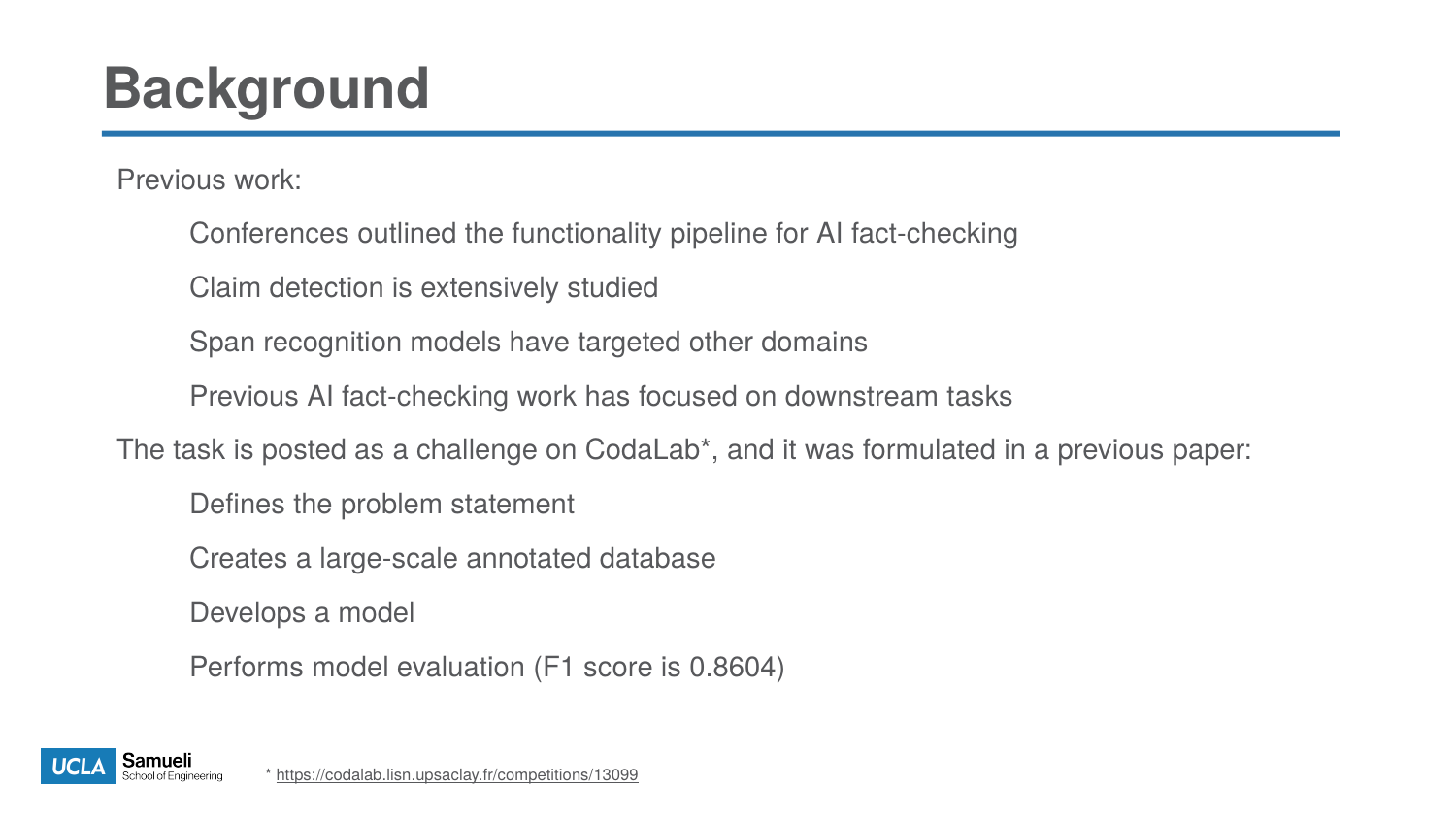

# Background
Previous work:
Conferences outlined the functionality pipeline for AI fact-checking
Claim detection is extensively studied
Span recognition models have targeted other domains
Previous AI fact-checking work has focused on downstream tasks
The task is posted as a challenge on CodaLab*, and it was formulated in a previous paper:
Defines the problem statement
Creates a large-scale annotated database
Develops a model
Performs model evaluation (F1 score is 0.8604)
* https://codalab.lisn.upsaclay.fr/competitions/13099